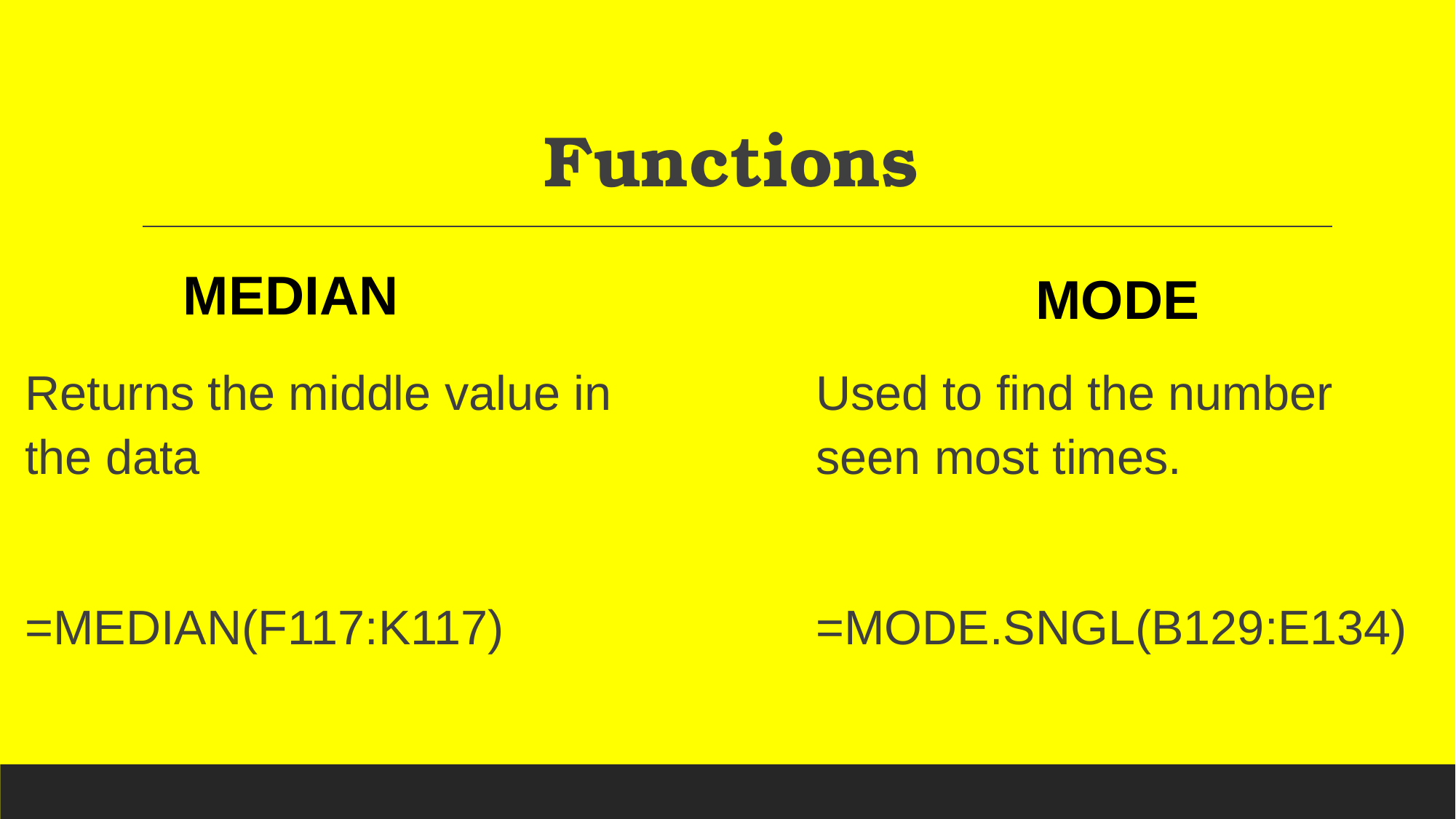

# Functions
MEDIAN
MODE
Returns the middle value in the data

=MEDIAN(F117:K117)

Used to find the number seen most times.

=MODE.SNGL(B129:E134)